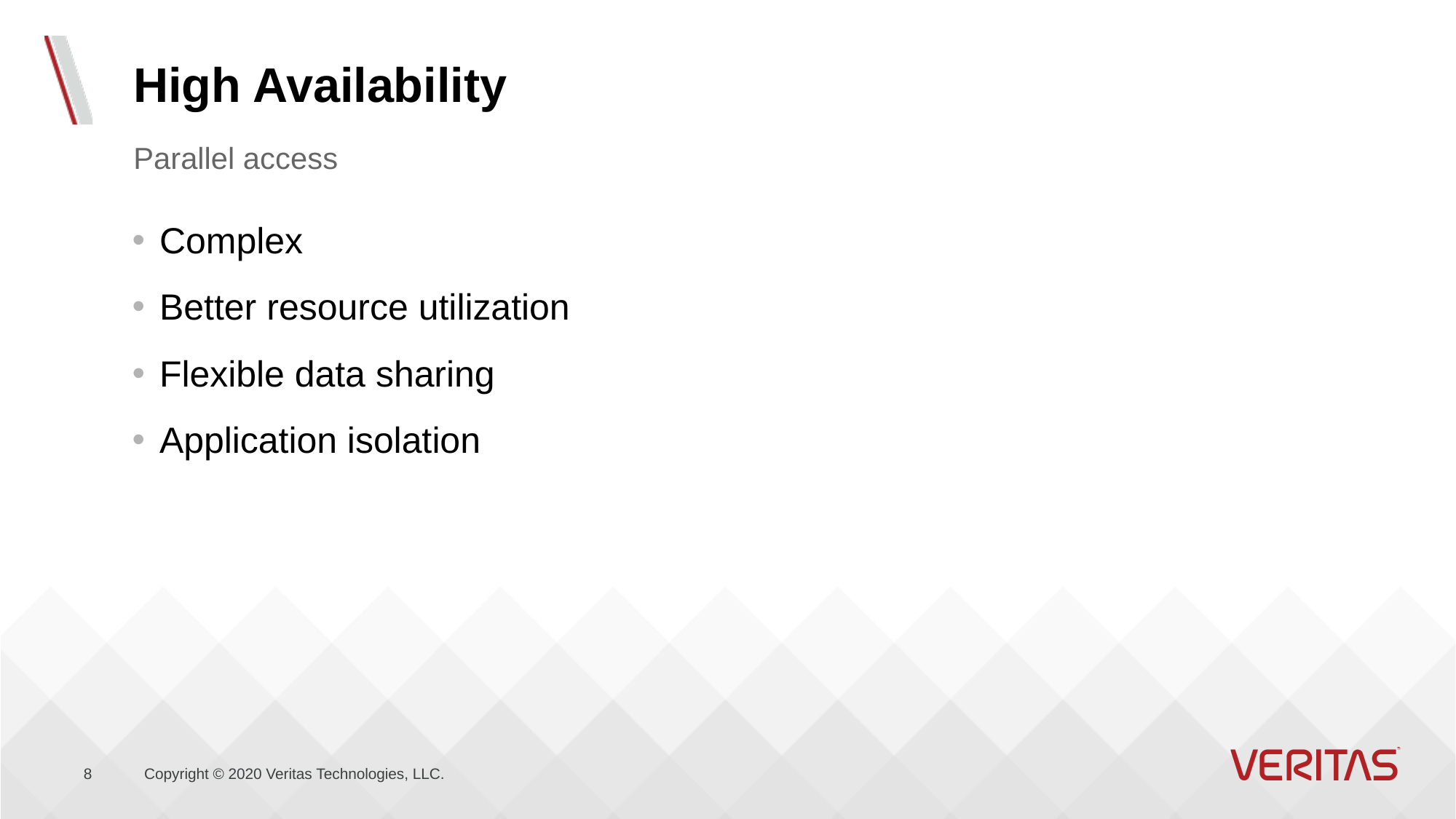

# High Availability
Parallel access

Complex
Better resource utilization
Flexible data sharing
Application isolation

8
Copyright © 2020 Veritas Technologies, LLC.